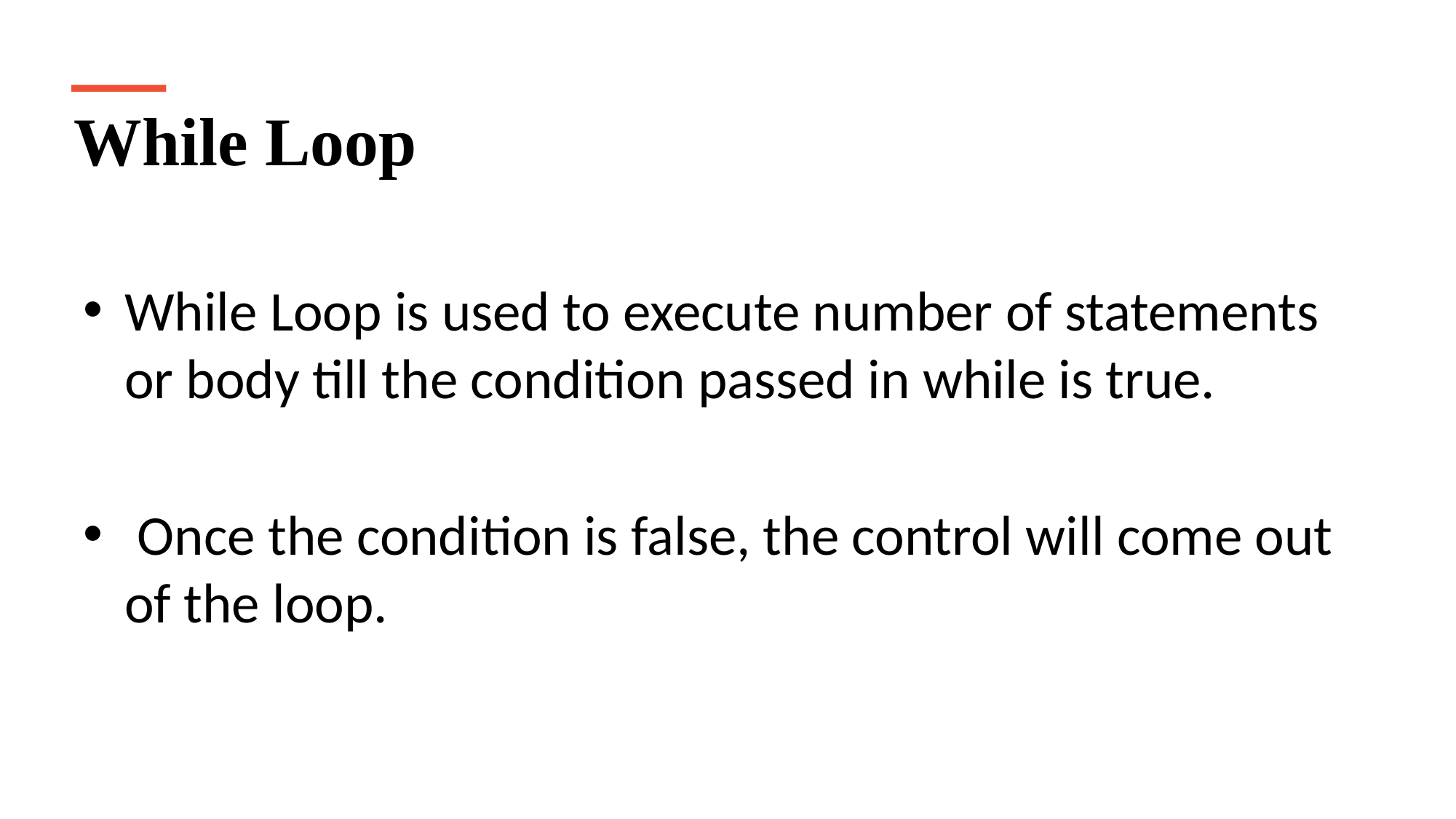

While Loop

While Loop is used to execute number of statements or body till the condition passed in while is true.

 Once the condition is false, the control will come out of the loop.